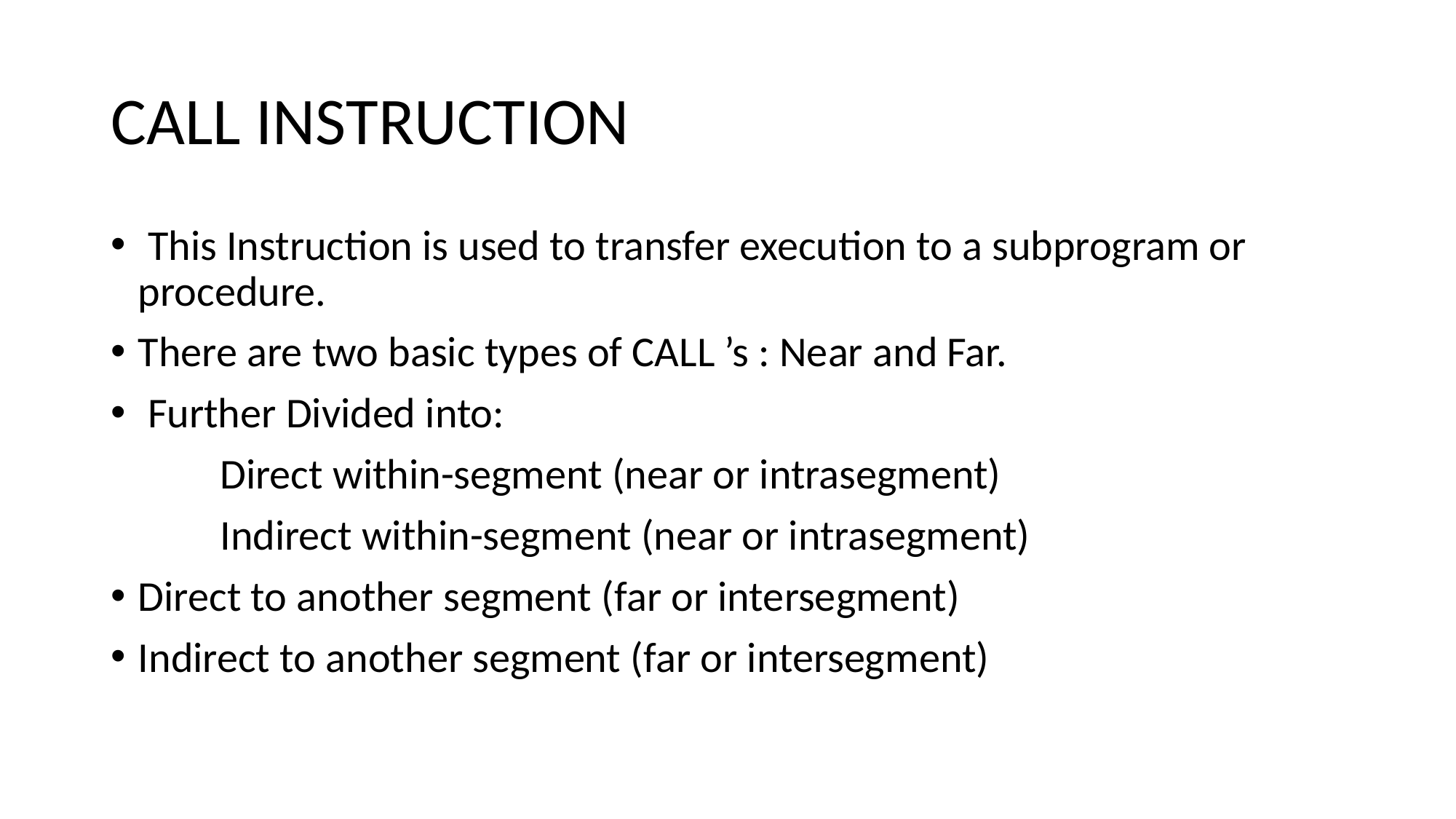

# CALL INSTRUCTION
 This Instruction is used to transfer execution to a subprogram or procedure.
There are two basic types of CALL ’s : Near and Far.
 Further Divided into:
	Direct within-segment (near or intrasegment)
	Indirect within-segment (near or intrasegment)
Direct to another segment (far or intersegment)
Indirect to another segment (far or intersegment)